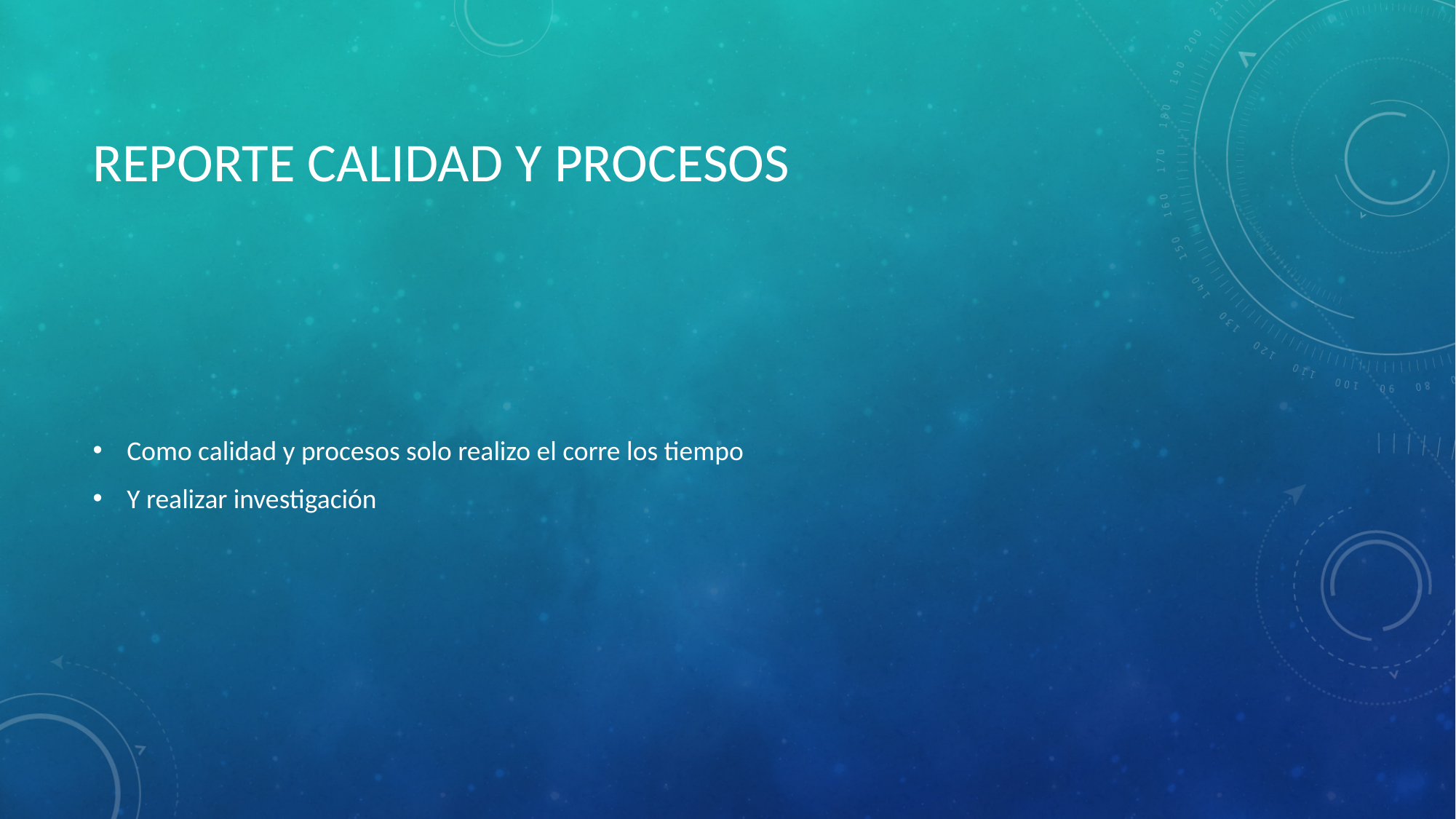

# Reporte calidad y procesos
Como calidad y procesos solo realizo el corre los tiempo
Y realizar investigación